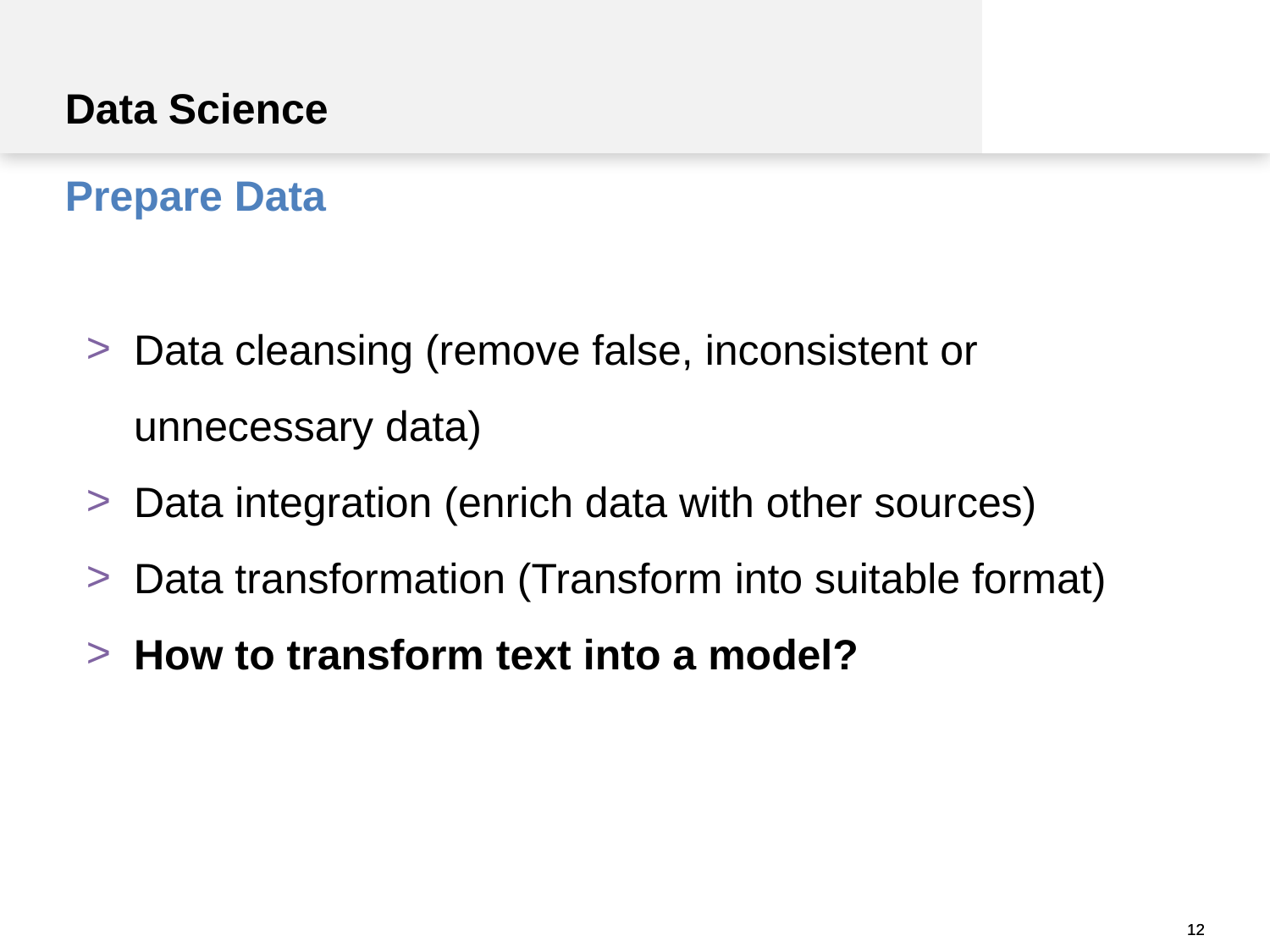

Data Science
Prepare Data

Data cleansing (remove false, inconsistent or unnecessary data)
Data integration (enrich data with other sources)
Data transformation (Transform into suitable format)
How to transform text into a model?